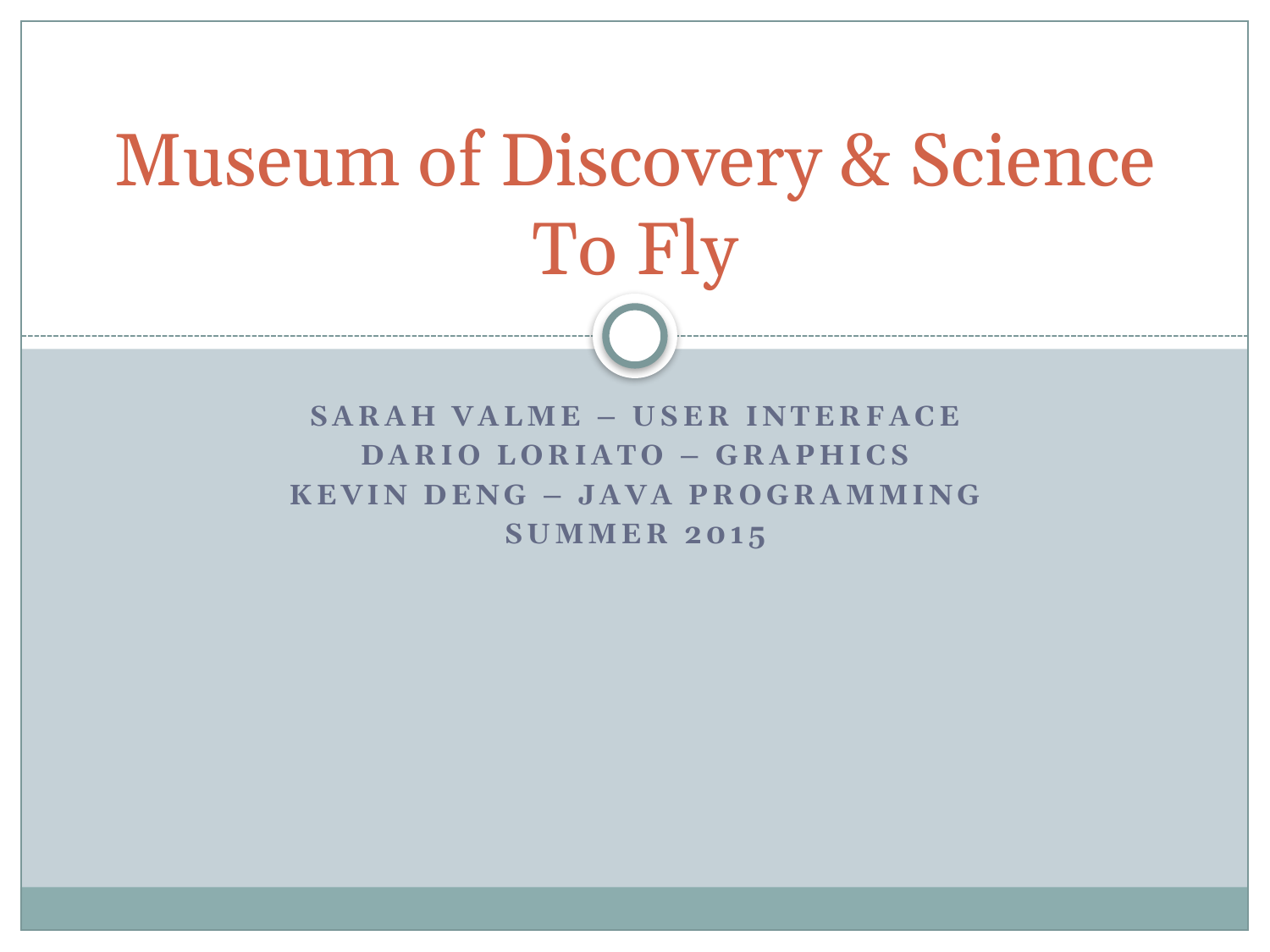

# Museum of Discovery & Science To Fly
Sarah Valme – User Interface
Dario Loriato – Graphics
Kevin Deng – Java Programming
Summer 2015